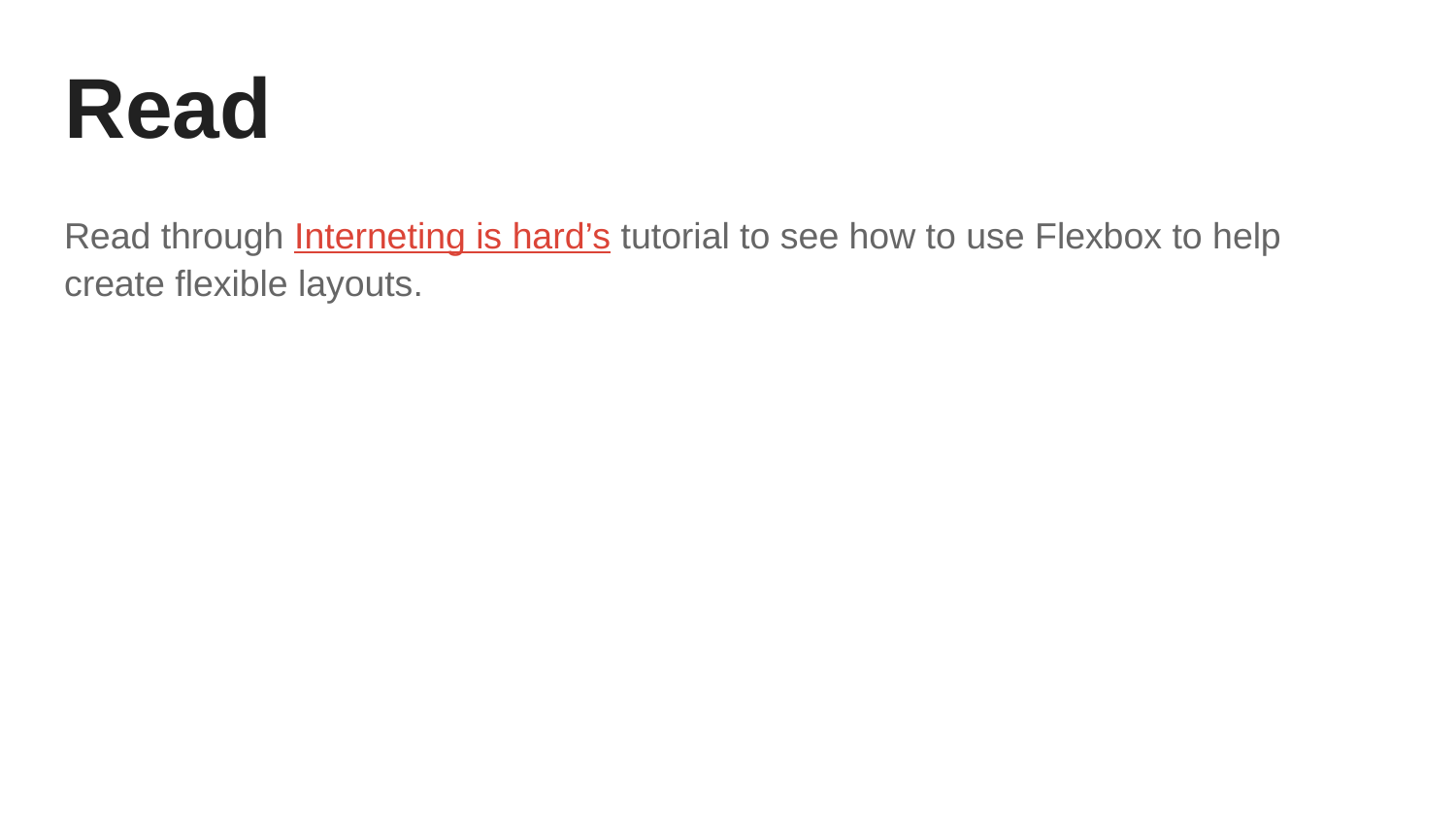

# Read
Read through Interneting is hard’s tutorial to see how to use Flexbox to help create flexible layouts.